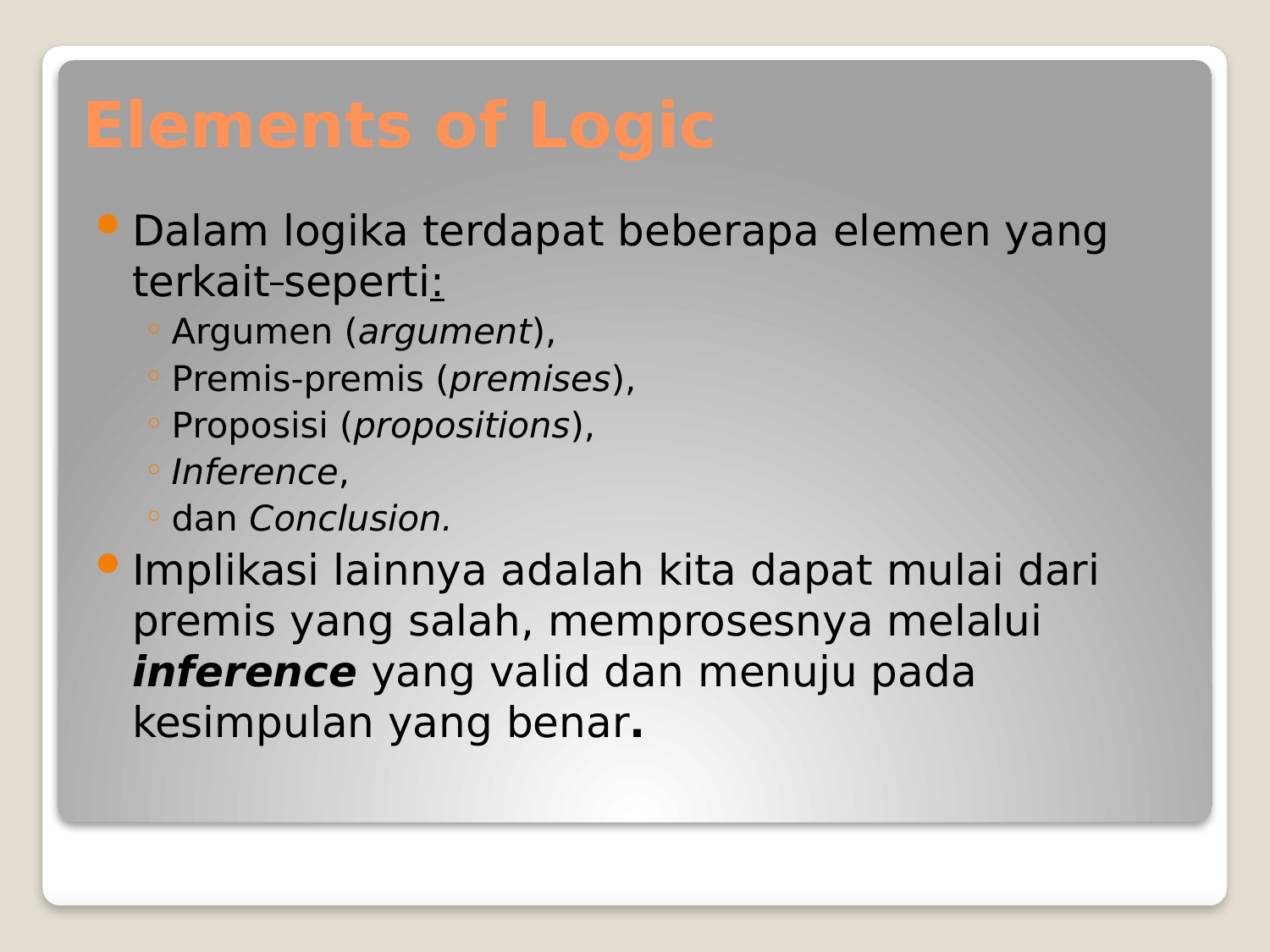

# Elements of Logic
Dalam logika terdapat beberapa elemen yang terkait seperti:
Argumen (argument),
Premis-premis (premises),
Proposisi (propositions),
Inference,
dan Conclusion.
Implikasi lainnya adalah kita dapat mulai dari premis yang salah, memprosesnya melalui inference yang valid dan menuju pada kesimpulan yang benar.